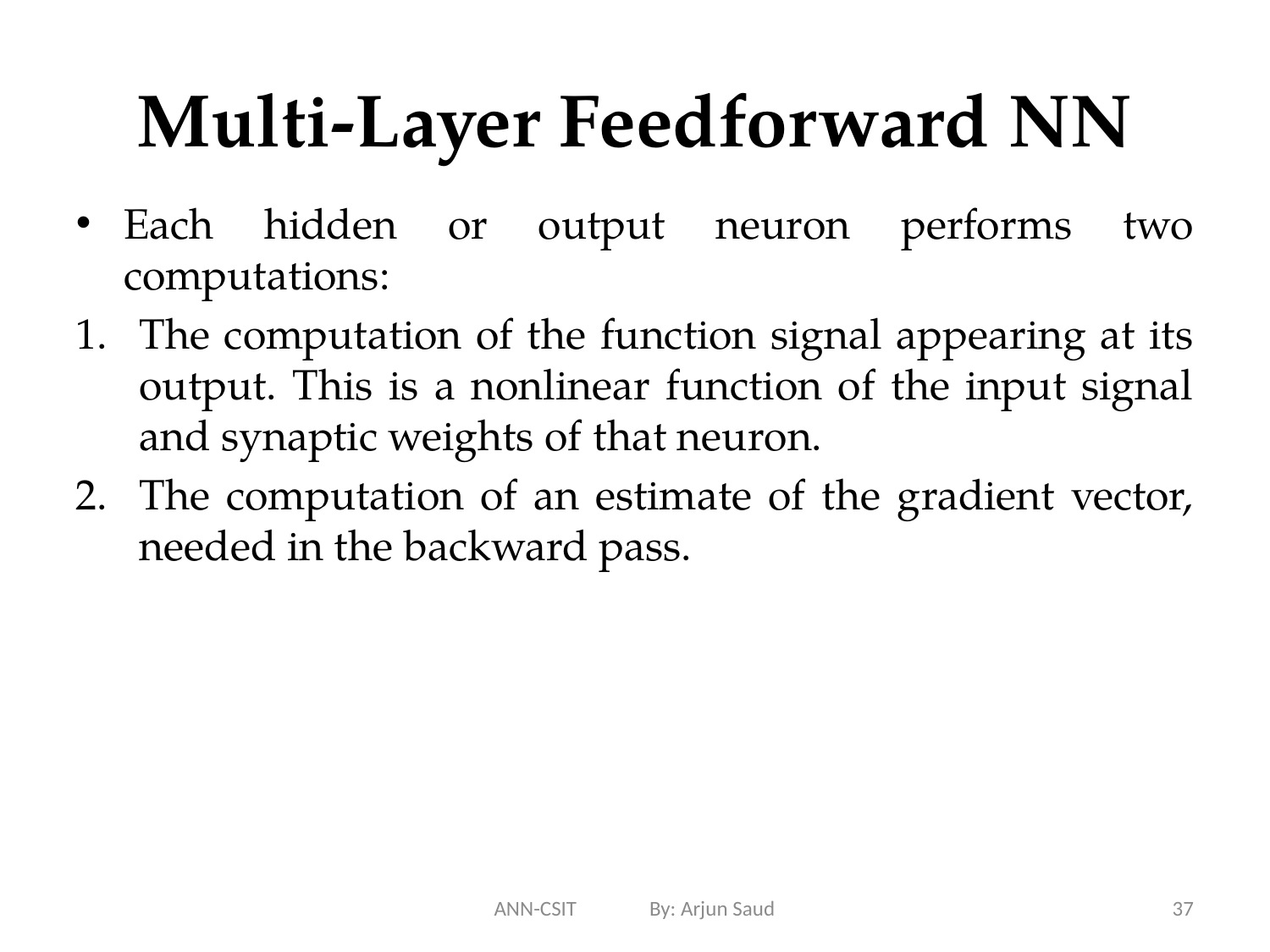

# Multi-Layer Feedforward NN
Each hidden or output neuron performs two computations:
The computation of the function signal appearing at its output. This is a nonlinear function of the input signal and synaptic weights of that neuron.
The computation of an estimate of the gradient vector, needed in the backward pass.

ANN-CSIT               By: Arjun Saud
37